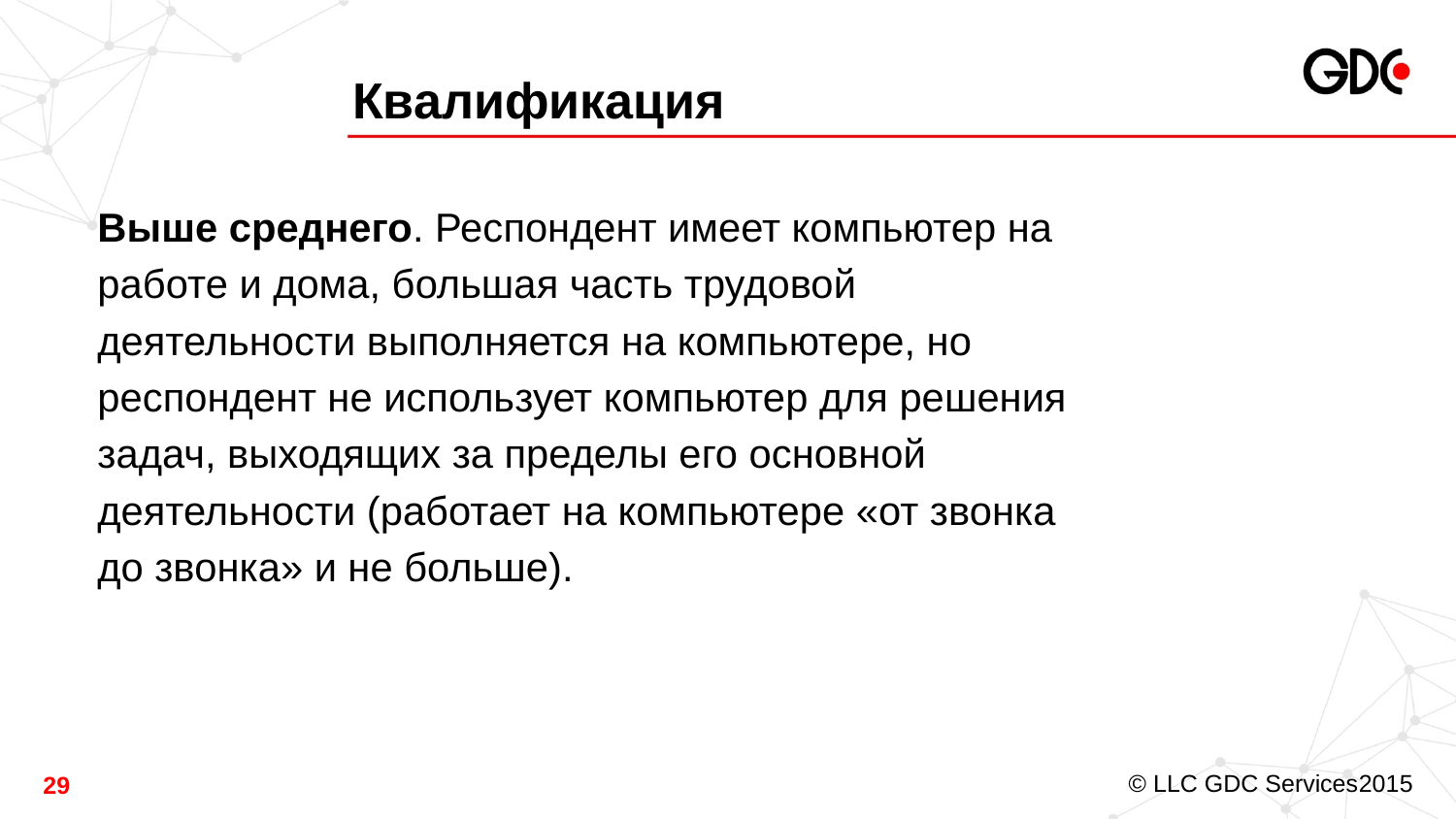

# Квалификация
Выше среднего. Респондент имеет компьютер на
работе и дома, большая часть трудовой
деятельности выполняется на компьютере, но
респондент не использует компьютер для решения
задач, выходящих за пределы его основной
деятельности (работает на компьютере «от звонка
до звонка» и не больше).